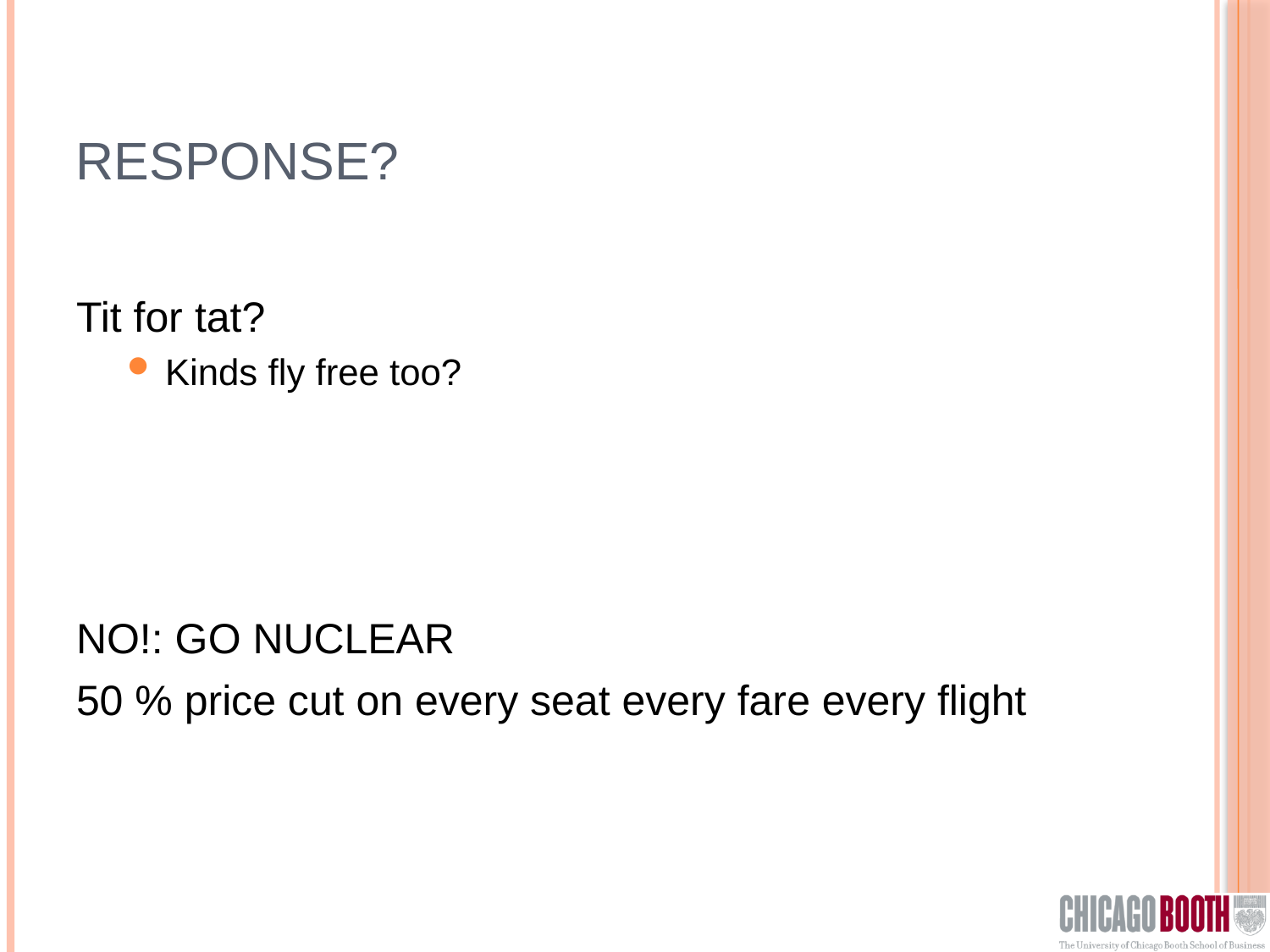

# Response?

Tit for tat?
Kinds fly free too?

NO!: GO NUCLEAR
50 % price cut on every seat every fare every flight